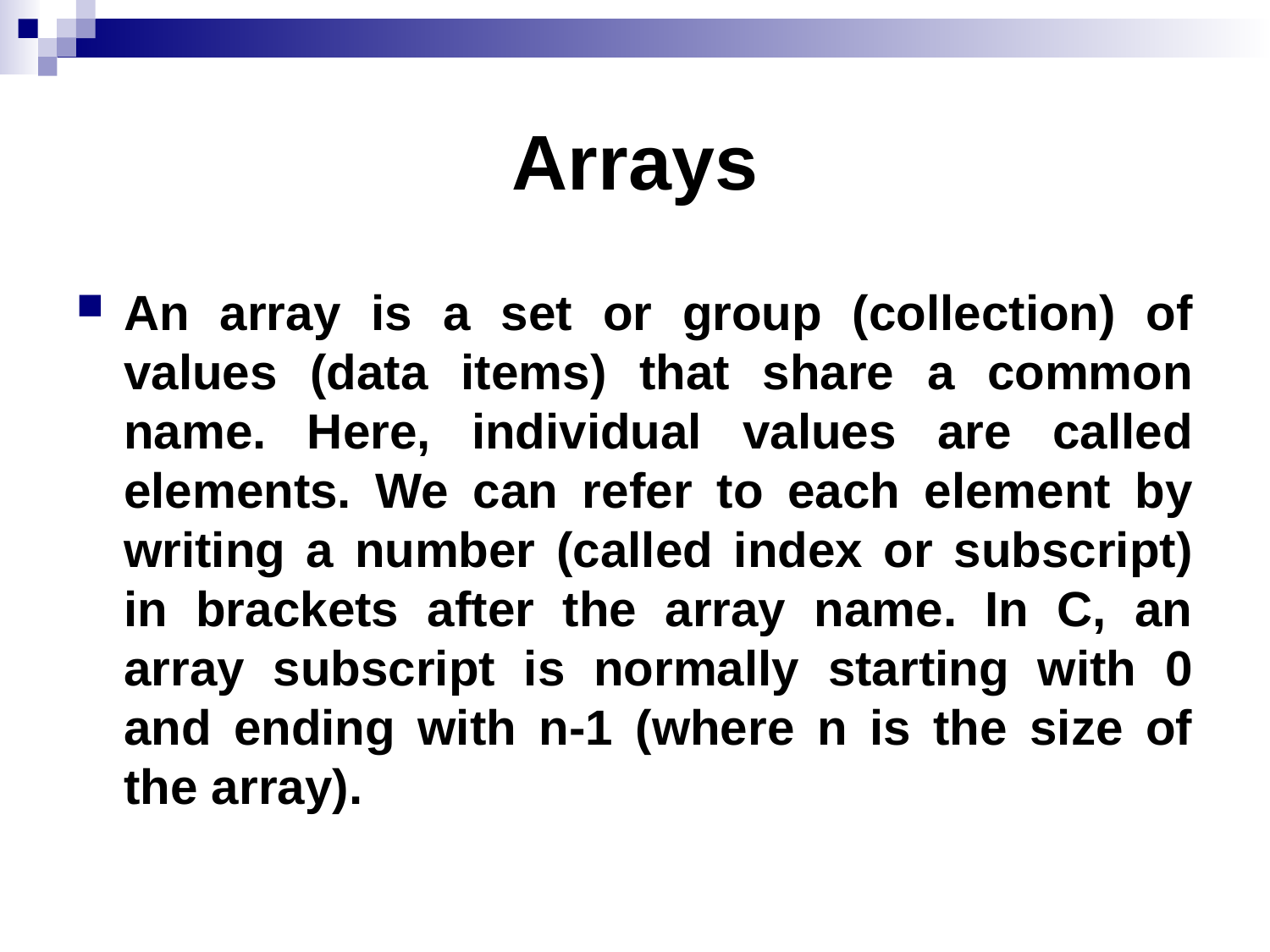

# Arrays
An array is a set or group (collection) of values (data items) that share a common name. Here, individual values are called elements. We can refer to each element by writing a number (called index or subscript) in brackets after the array name. In C, an array subscript is normally starting with 0 and ending with n-1 (where n is the size of the array).